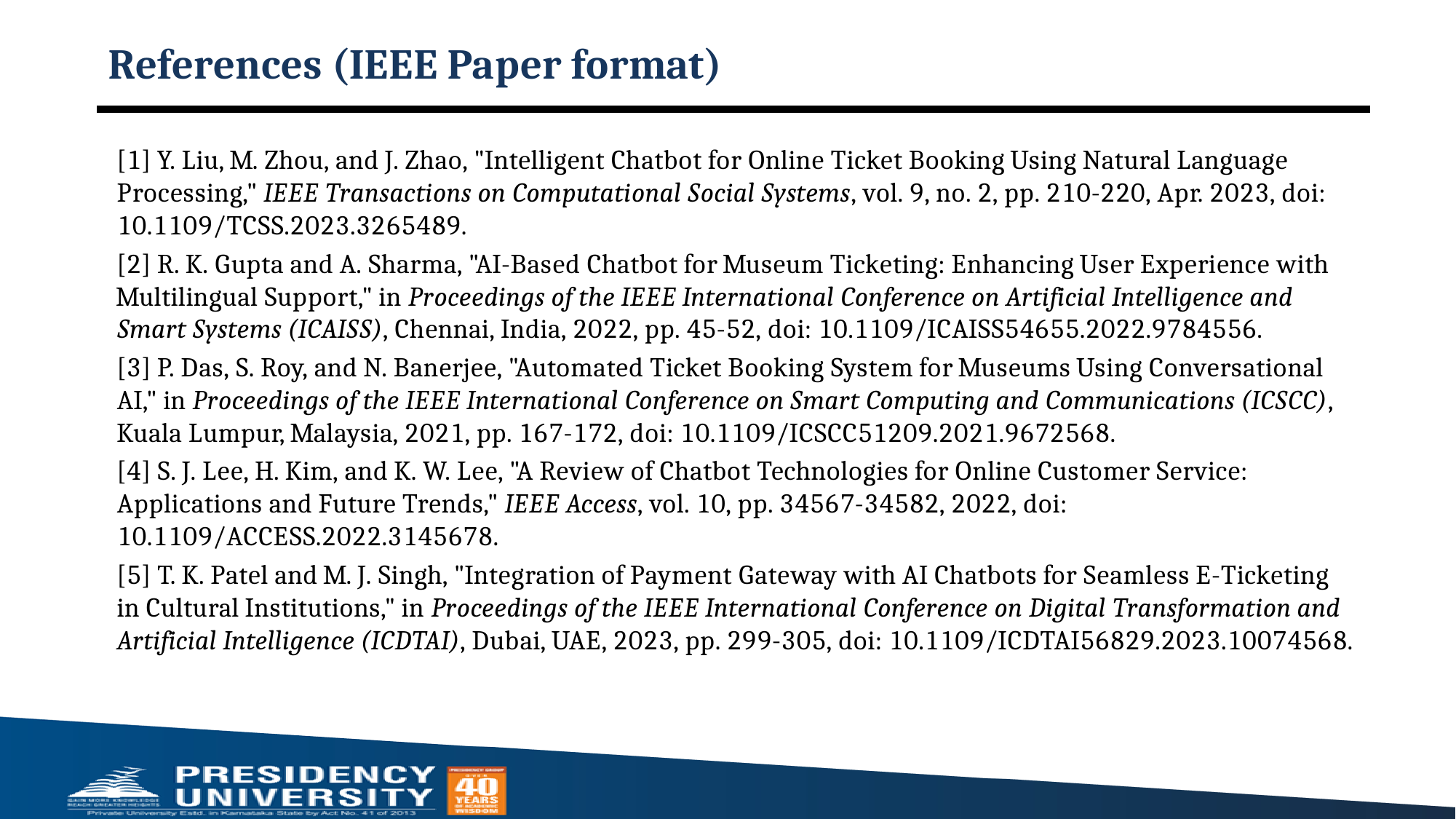

# References (IEEE Paper format)
[1] Y. Liu, M. Zhou, and J. Zhao, "Intelligent Chatbot for Online Ticket Booking Using Natural Language Processing," IEEE Transactions on Computational Social Systems, vol. 9, no. 2, pp. 210-220, Apr. 2023, doi: 10.1109/TCSS.2023.3265489.
[2] R. K. Gupta and A. Sharma, "AI-Based Chatbot for Museum Ticketing: Enhancing User Experience with Multilingual Support," in Proceedings of the IEEE International Conference on Artificial Intelligence and Smart Systems (ICAISS), Chennai, India, 2022, pp. 45-52, doi: 10.1109/ICAISS54655.2022.9784556.
[3] P. Das, S. Roy, and N. Banerjee, "Automated Ticket Booking System for Museums Using Conversational AI," in Proceedings of the IEEE International Conference on Smart Computing and Communications (ICSCC), Kuala Lumpur, Malaysia, 2021, pp. 167-172, doi: 10.1109/ICSCC51209.2021.9672568.
[4] S. J. Lee, H. Kim, and K. W. Lee, "A Review of Chatbot Technologies for Online Customer Service: Applications and Future Trends," IEEE Access, vol. 10, pp. 34567-34582, 2022, doi: 10.1109/ACCESS.2022.3145678.
[5] T. K. Patel and M. J. Singh, "Integration of Payment Gateway with AI Chatbots for Seamless E-Ticketing in Cultural Institutions," in Proceedings of the IEEE International Conference on Digital Transformation and Artificial Intelligence (ICDTAI), Dubai, UAE, 2023, pp. 299-305, doi: 10.1109/ICDTAI56829.2023.10074568.